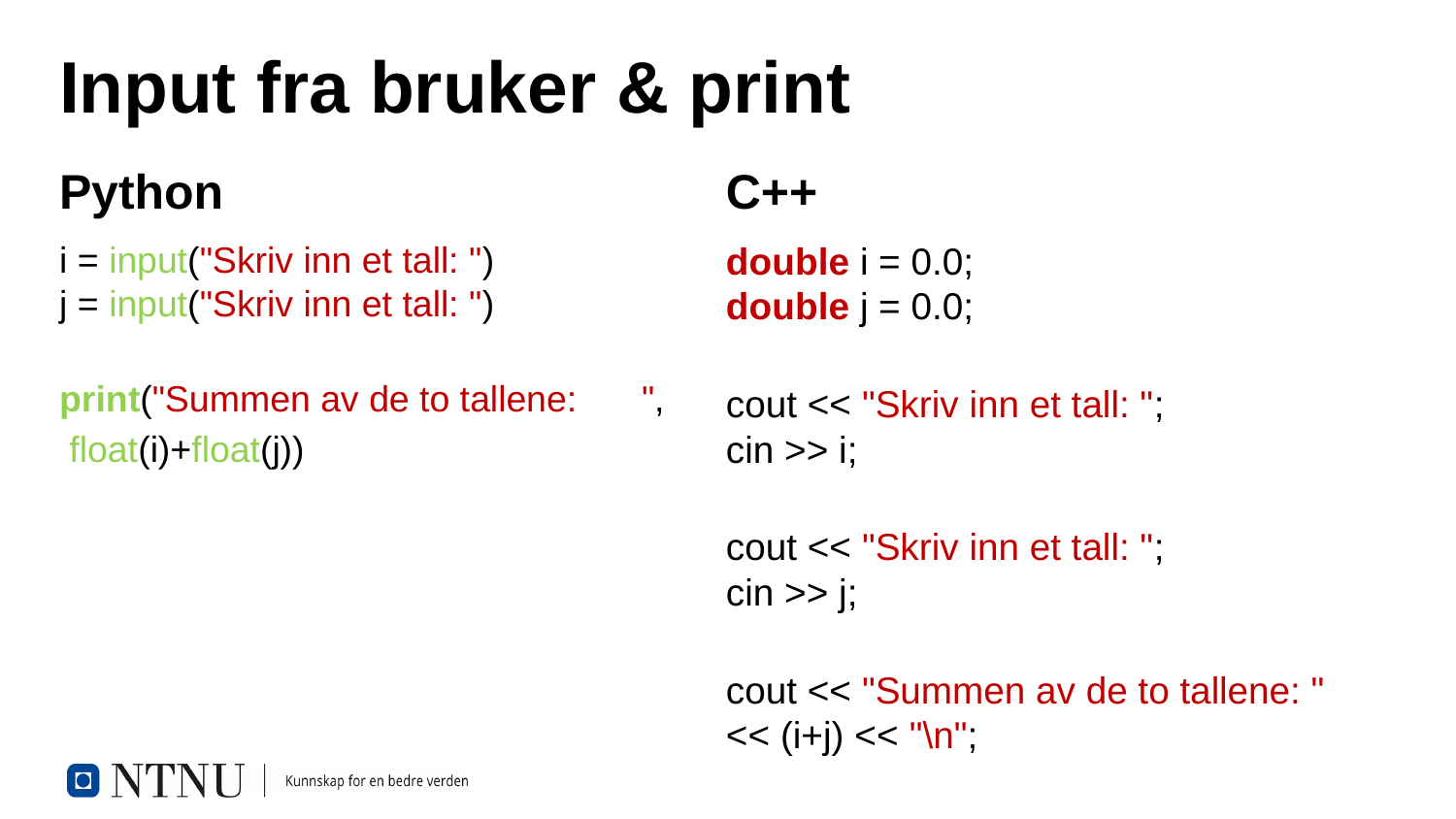

# Input fra bruker & print
Python
C++
i = input("Skriv inn et tall: ")
j = input("Skriv inn et tall: ")
print("Summen av de to tallene: 	",
 float(i)+float(j))

double i = 0.0;
double j = 0.0;
cout << "Skriv inn et tall: ";
cin >> i;
cout << "Skriv inn et tall: ";
cin >> j;
cout << "Summen av de to tallene: " << (i+j) << "\n";